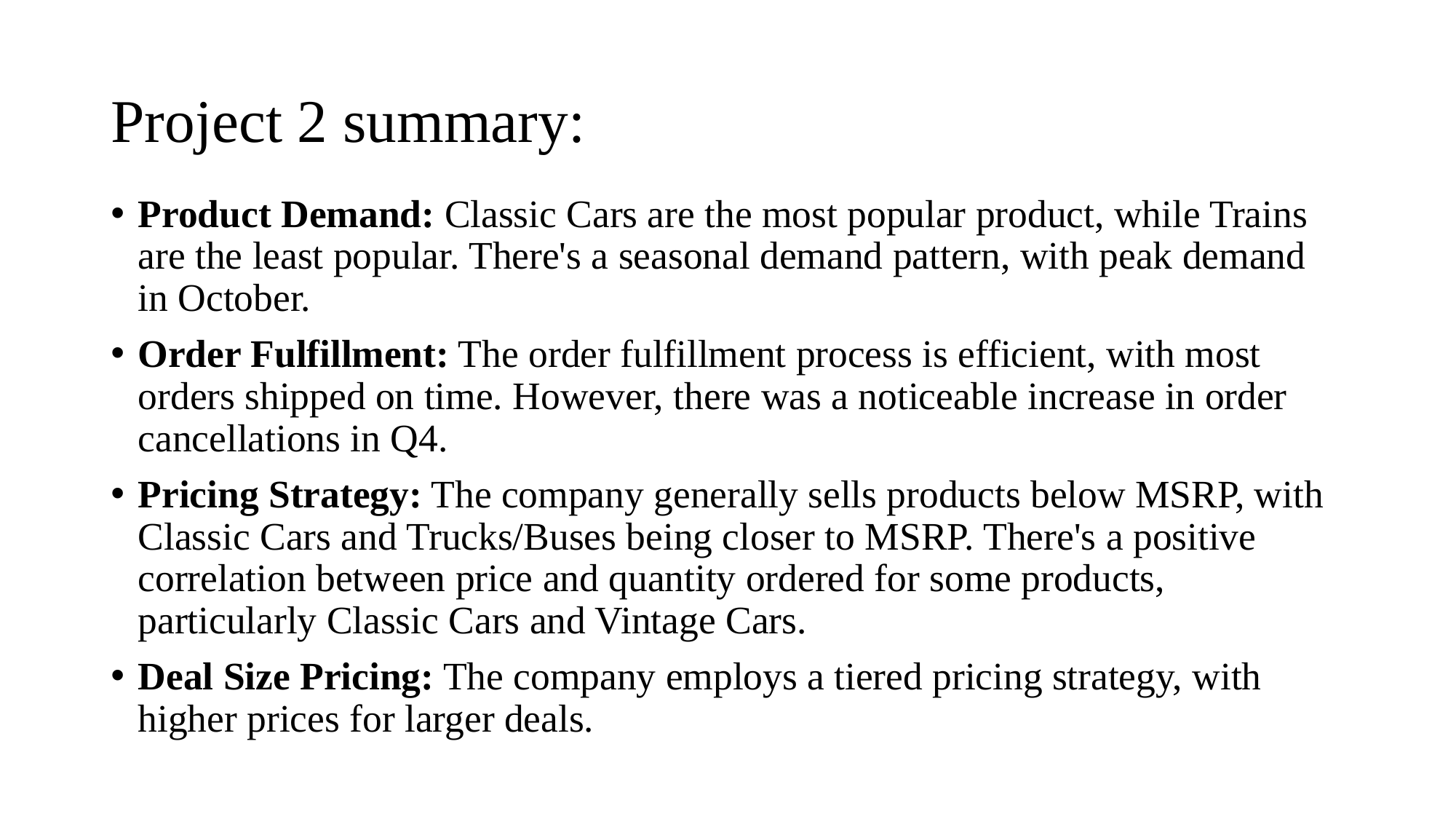

# Project 2 summary:
Product Demand: Classic Cars are the most popular product, while Trains are the least popular. There's a seasonal demand pattern, with peak demand in October.
Order Fulfillment: The order fulfillment process is efficient, with most orders shipped on time. However, there was a noticeable increase in order cancellations in Q4.
Pricing Strategy: The company generally sells products below MSRP, with Classic Cars and Trucks/Buses being closer to MSRP. There's a positive correlation between price and quantity ordered for some products, particularly Classic Cars and Vintage Cars.
Deal Size Pricing: The company employs a tiered pricing strategy, with higher prices for larger deals.